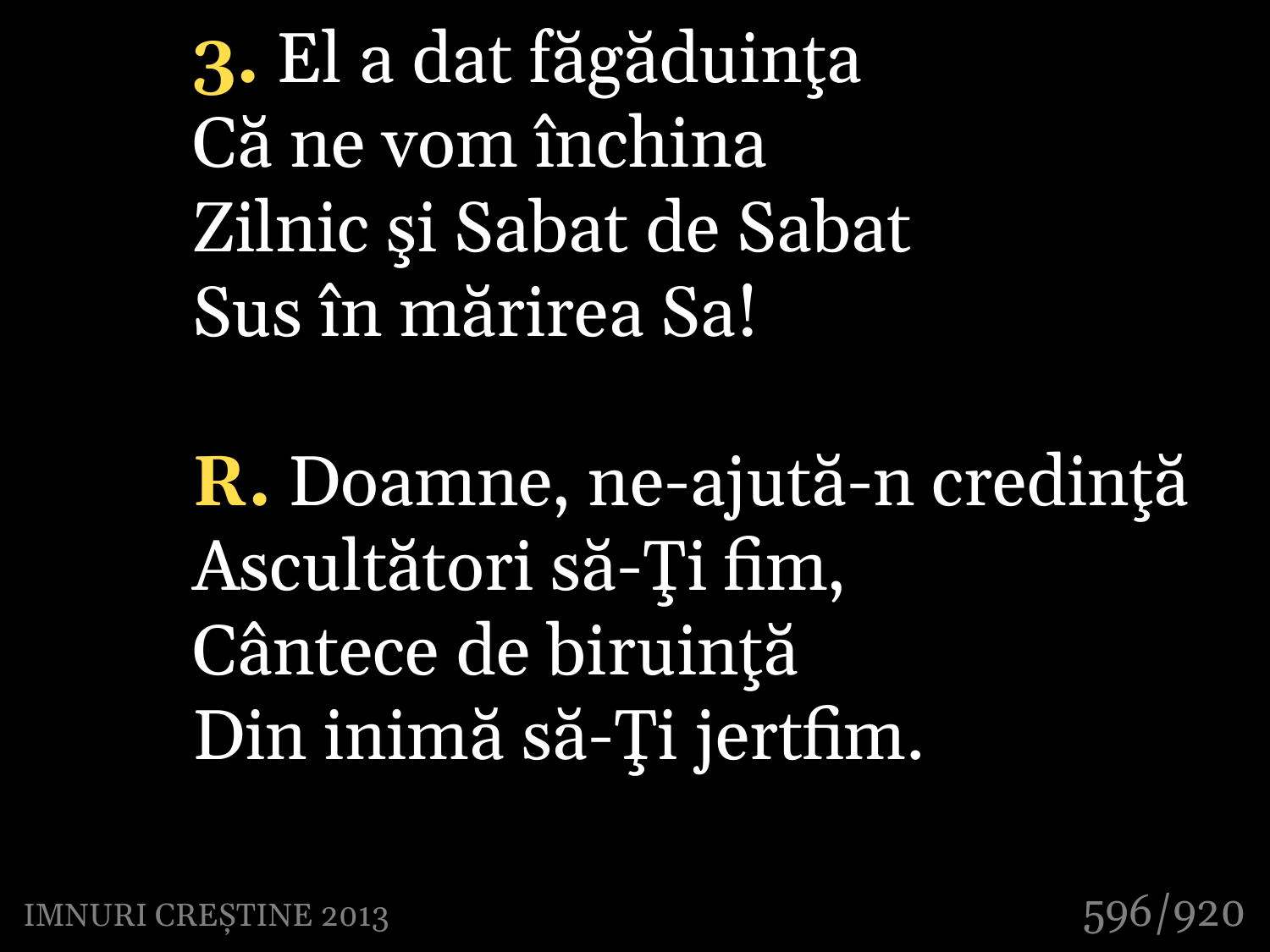

3. El a dat făgăduinţa
Că ne vom închina
Zilnic şi Sabat de Sabat
Sus în mărirea Sa!

R. Doamne, ne-ajută-n credinţă
Ascultători să-Ţi fim,
Cântece de biruinţă
Din inimă să-Ţi jertfim.
596/920
IMNURI CREȘTINE 2013